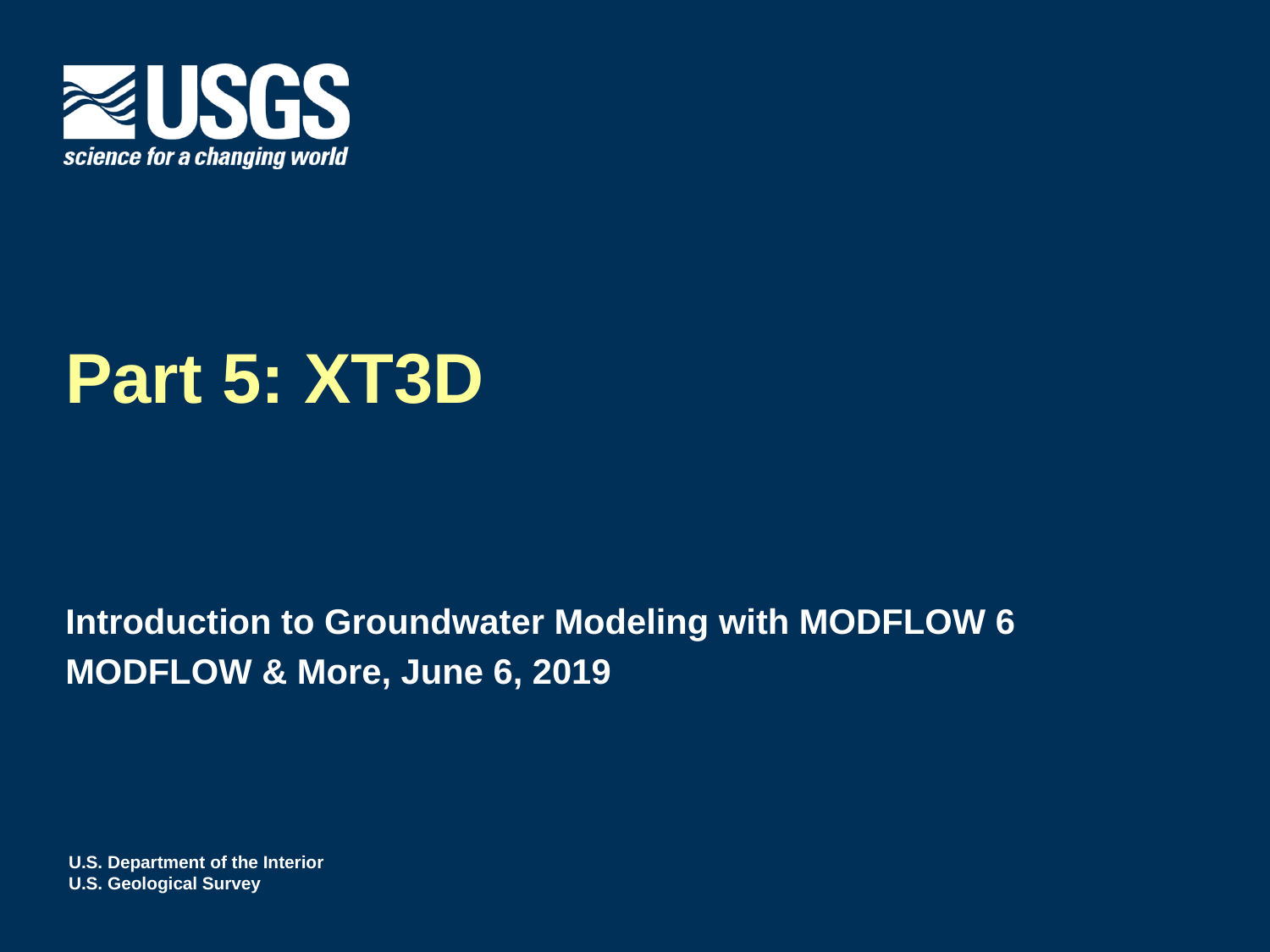

# Part 5: XT3D
Introduction to Groundwater Modeling with MODFLOW 6
MODFLOW & More, June 6, 2019